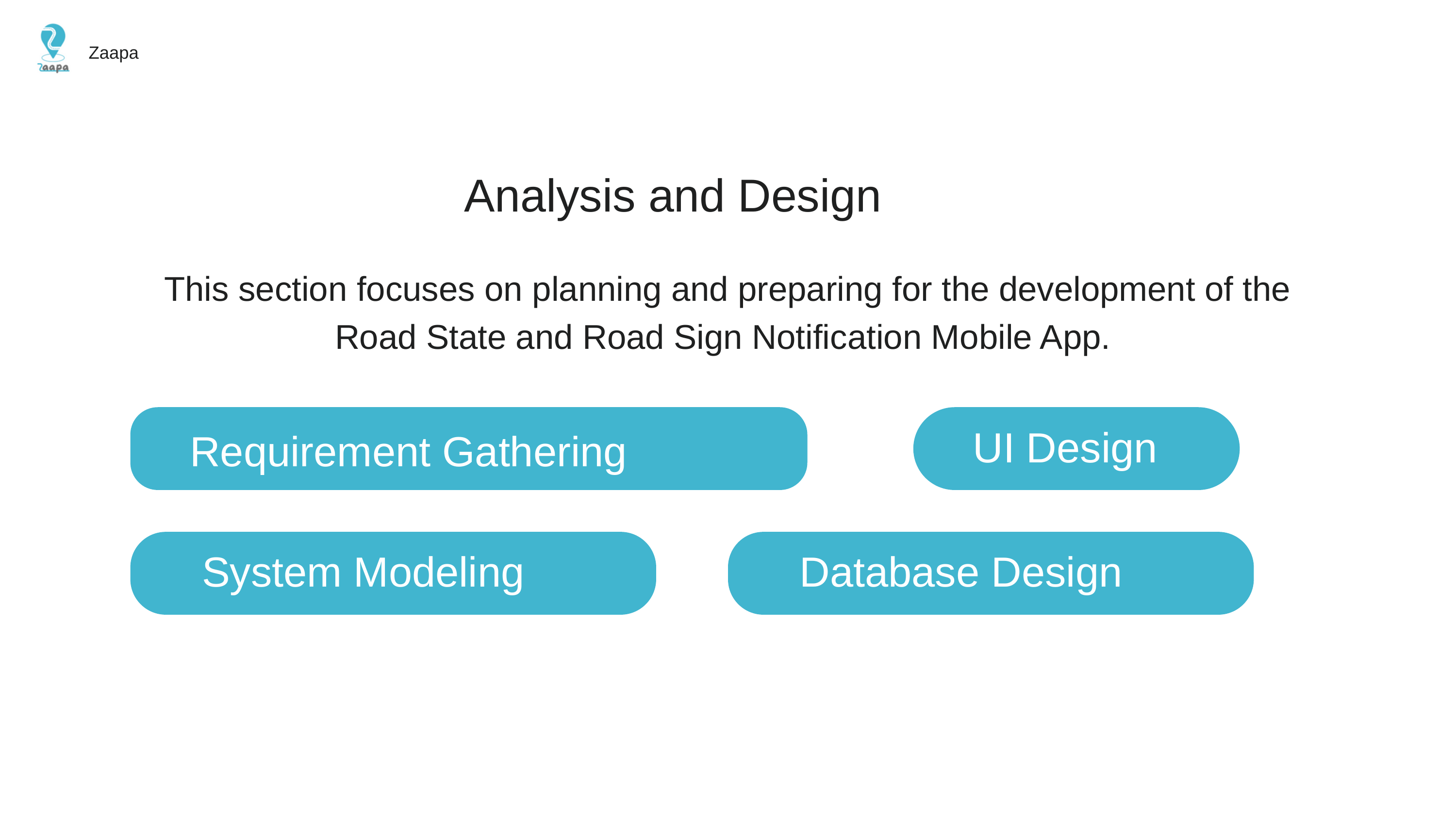

Zaapa
Analysis and Design
This section focuses on planning and preparing for the development of the Road State and Road Sign Notification Mobile App.

UI Design
Requirement Gathering

System Modeling
Database Design